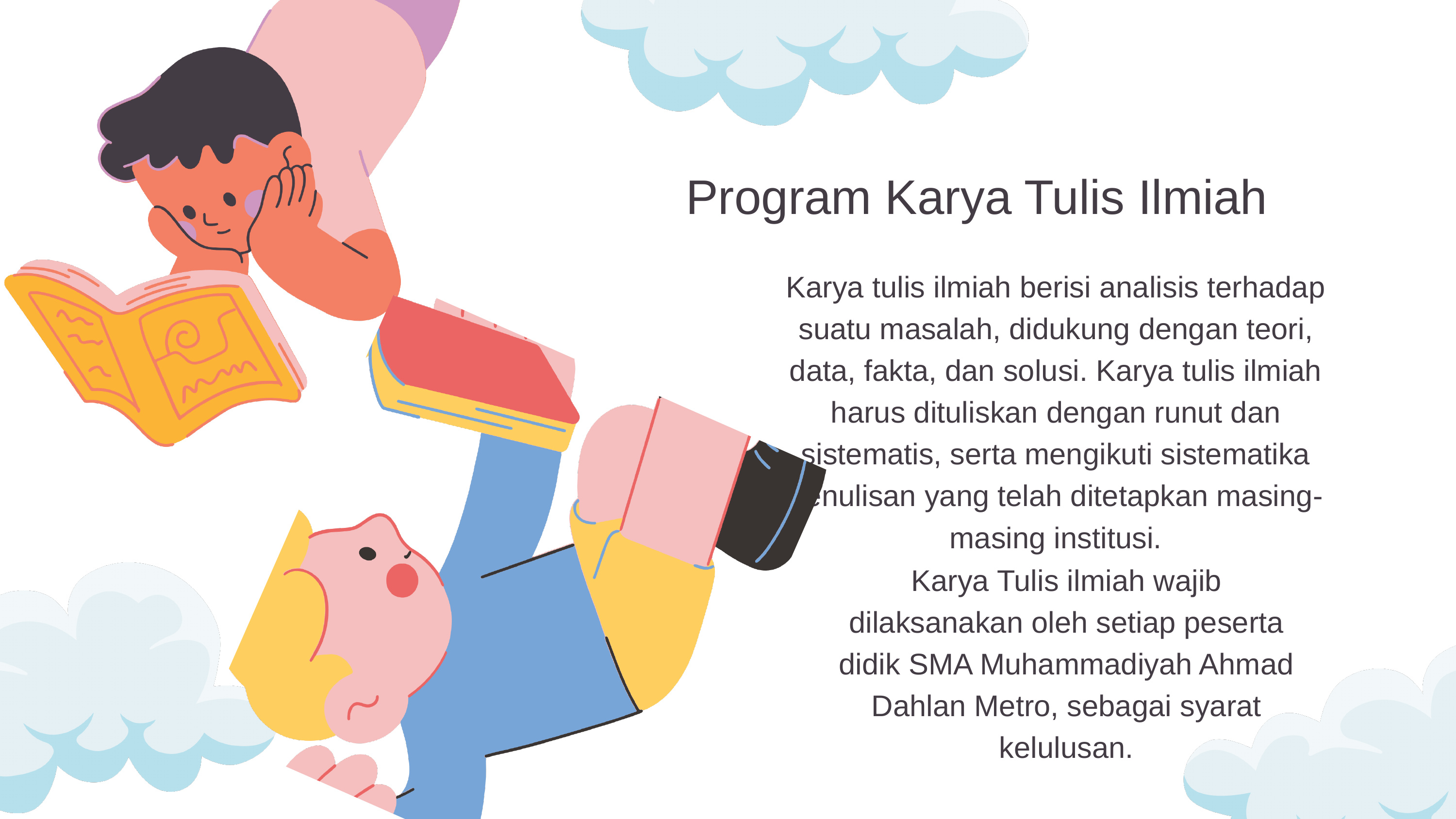

Program Karya Tulis Ilmiah
Karya tulis ilmiah berisi analisis terhadap suatu masalah, didukung dengan teori, data, fakta, dan solusi. Karya tulis ilmiah harus dituliskan dengan runut dan sistematis, serta mengikuti sistematika penulisan yang telah ditetapkan masing-masing institusi.

Karya Tulis ilmiah wajib dilaksanakan oleh setiap peserta didik SMA Muhammadiyah Ahmad Dahlan Metro, sebagai syarat kelulusan.